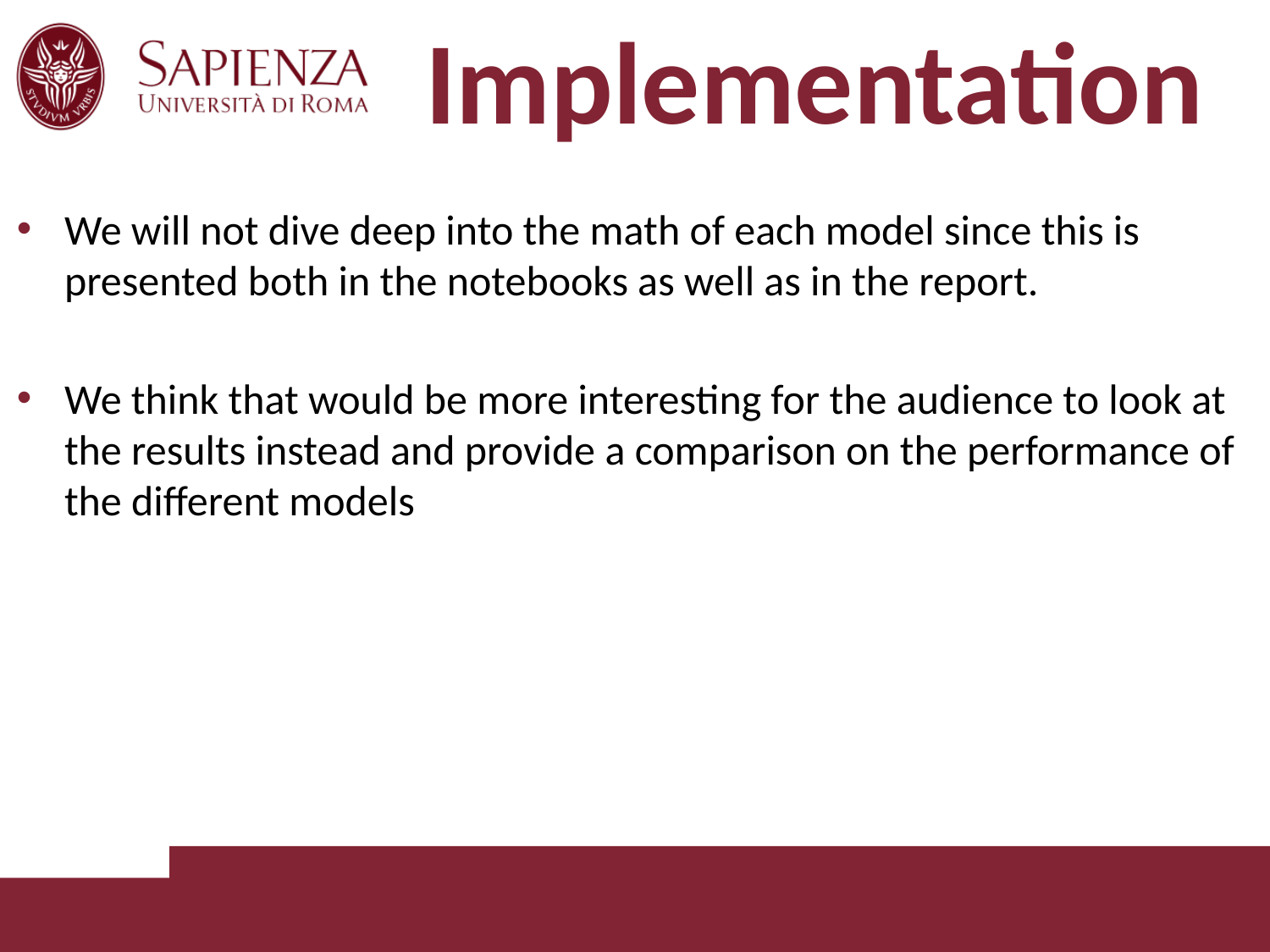

# Implementation
We will not dive deep into the math of each model since this is presented both in the notebooks as well as in the report.

We think that would be more interesting for the audience to look at the results instead and provide a comparison on the performance of the different models